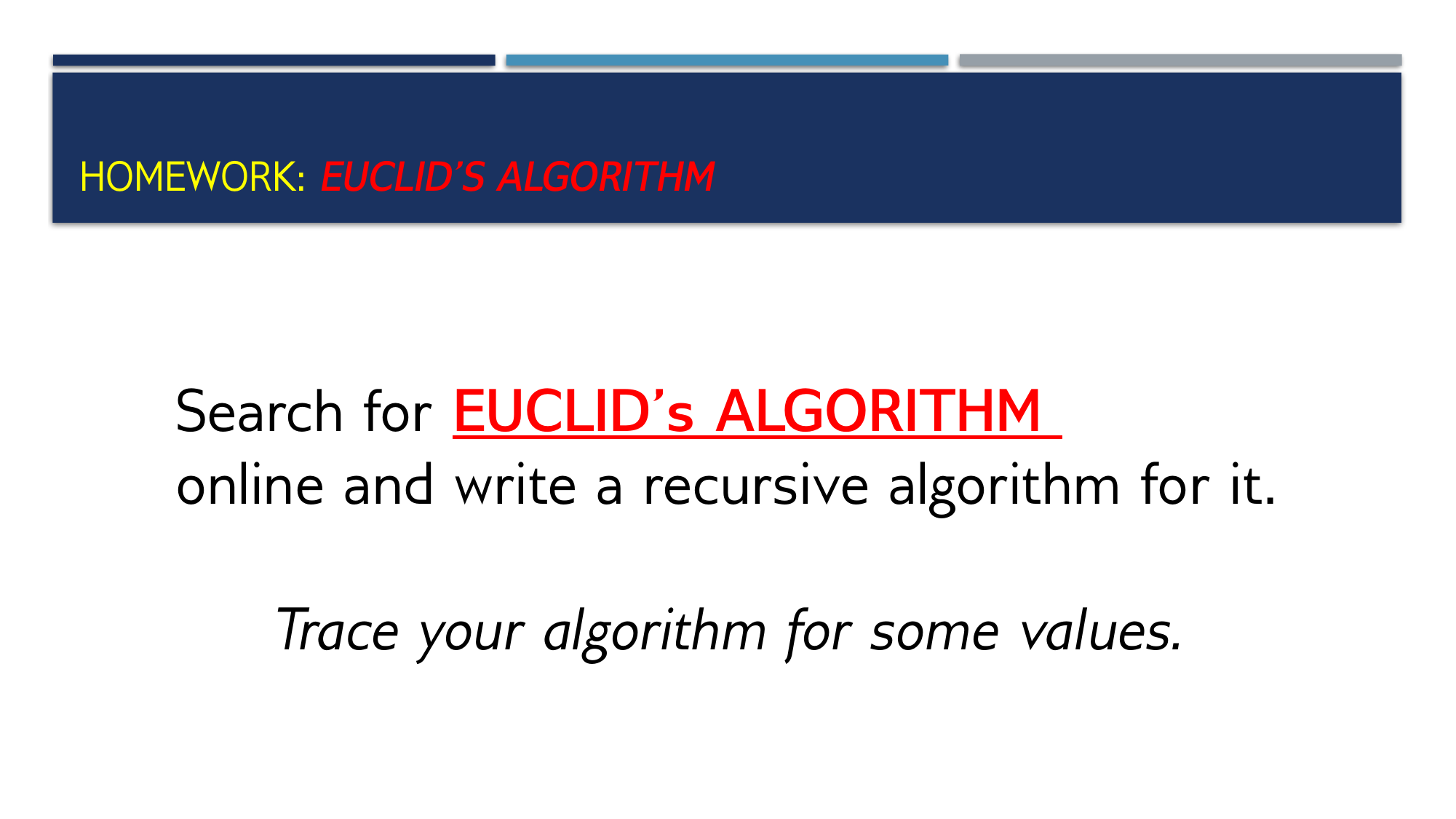

# Homework: Euclid’s algorithm
Search for EUCLID’s ALGORITHM
online and write a recursive algorithm for it.

Trace your algorithm for some values.